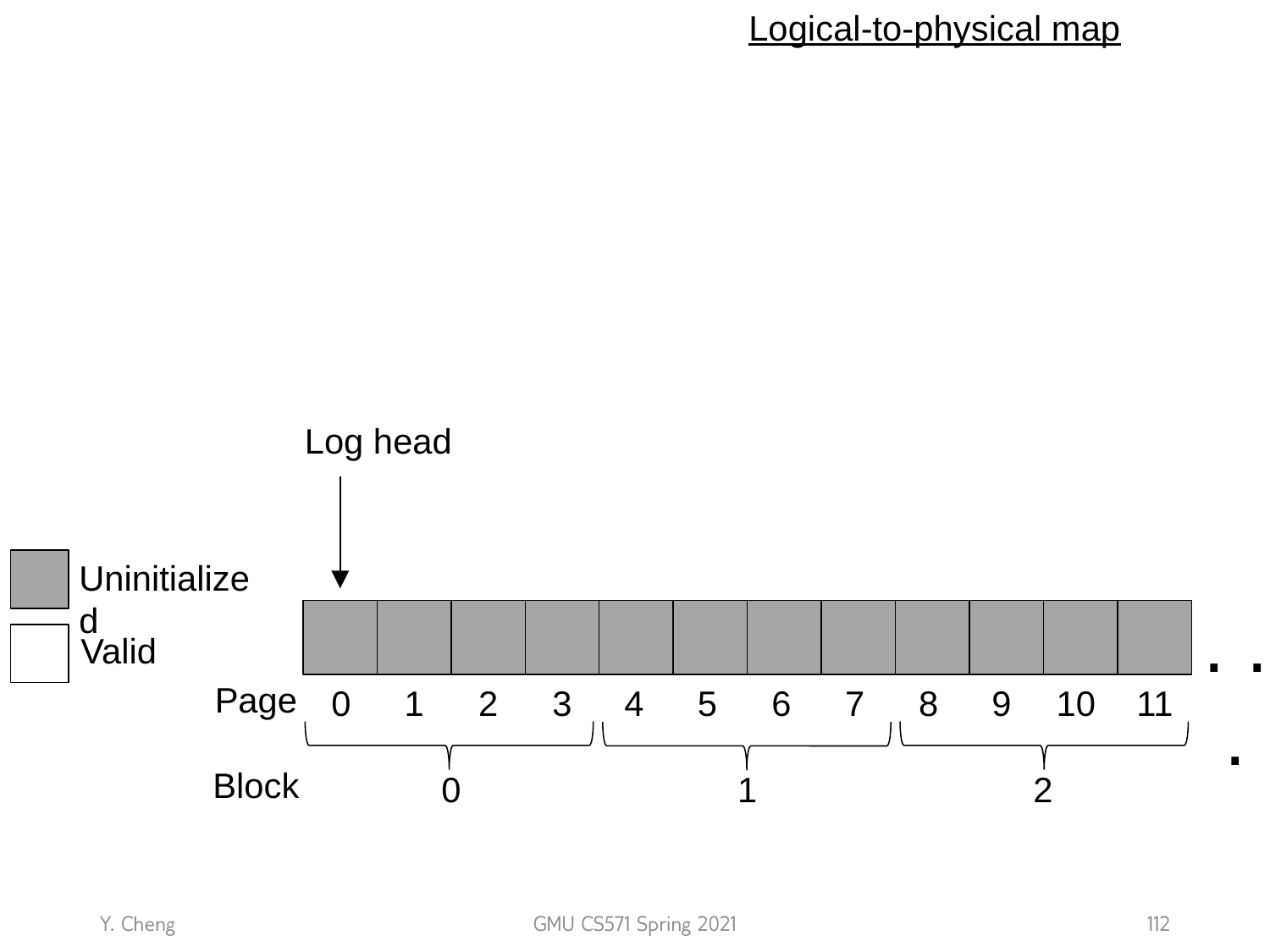

Logical-to-physical map

Log head
Uninitialized

Valid

. . .

Page
10
11
8
9
2
3
0
1
6
7
4
5

0

2

1
Block
Y. Cheng
GMU CS571 Spring 2021
112